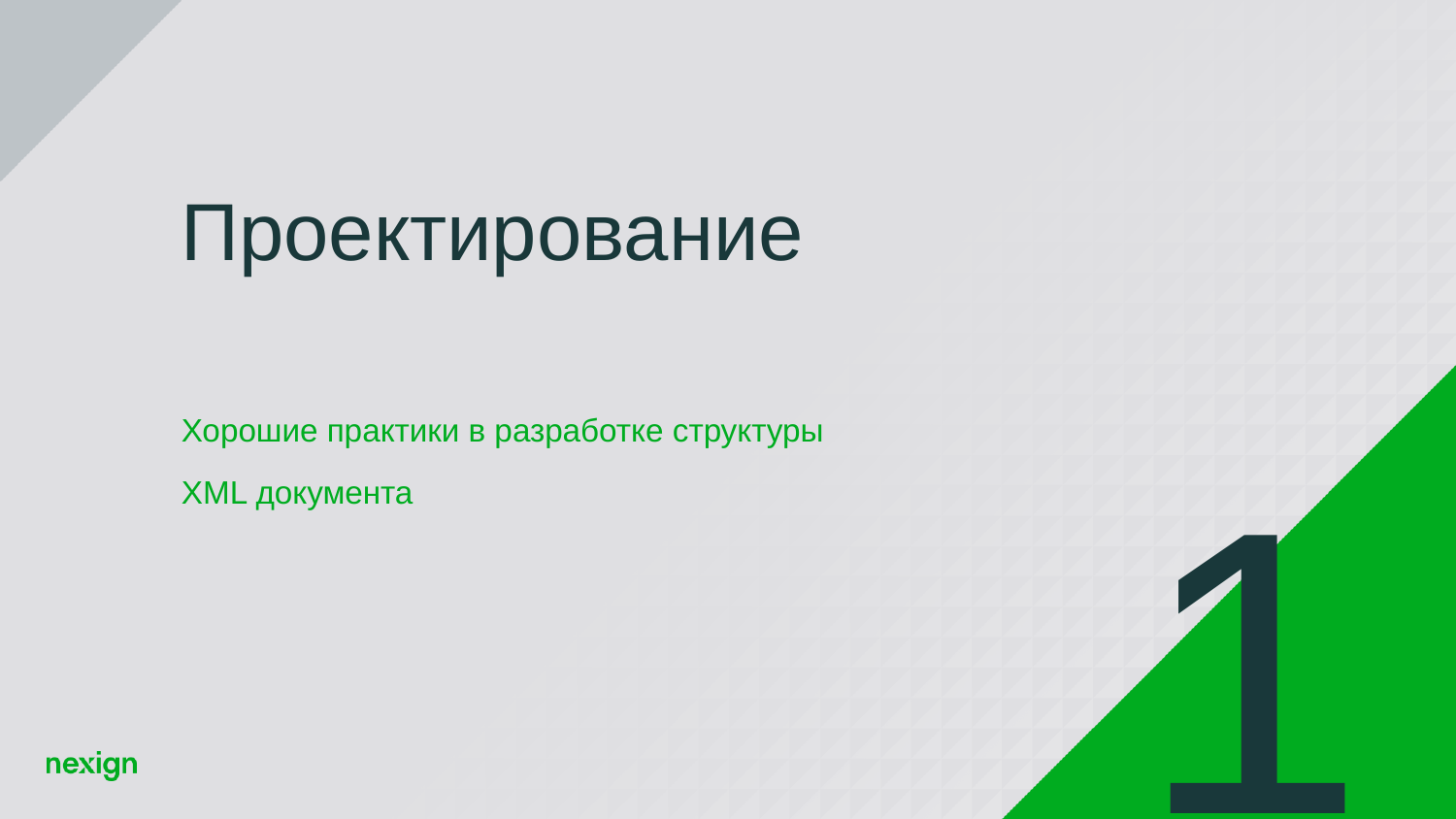

# Проектирование
Хорошие практики в разработке структуры
XML документа
1